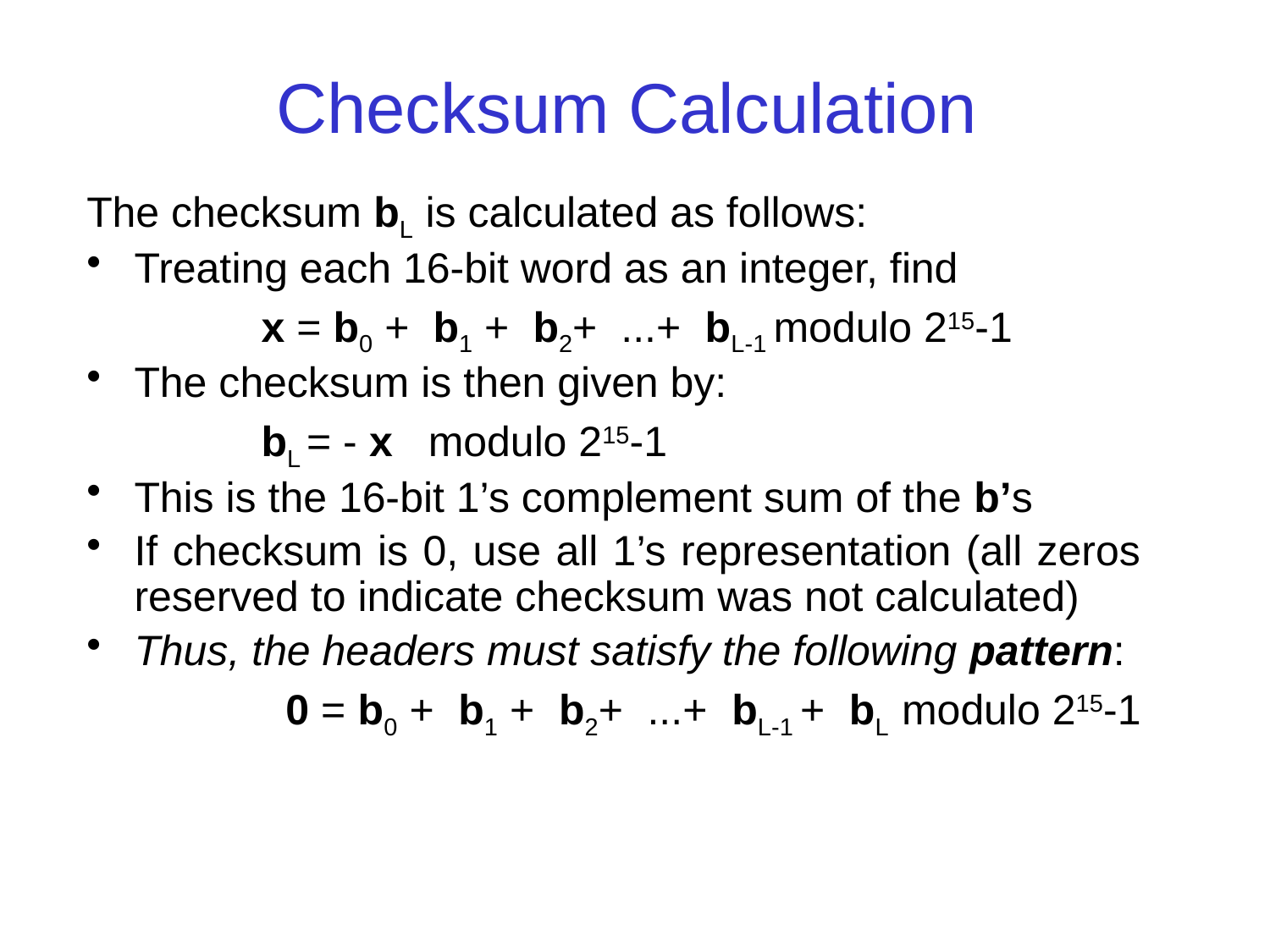

# Checksum Calculation
The checksum bL  is calculated as follows:
Treating each 16-bit word as an integer, find
		x = b0 +  b1 +  b2+  ...+  bL-1 modulo 215-1
The checksum is then given by:
 		bL = - x   modulo 215-1
This is the 16-bit 1’s complement sum of the b’s
If checksum is 0, use all 1’s representation (all zeros reserved to indicate checksum was not calculated)
Thus, the headers must satisfy the following pattern:
		  0 = b0 +  b1 +  b2+  ...+  bL-1 +  bL  modulo 215-1